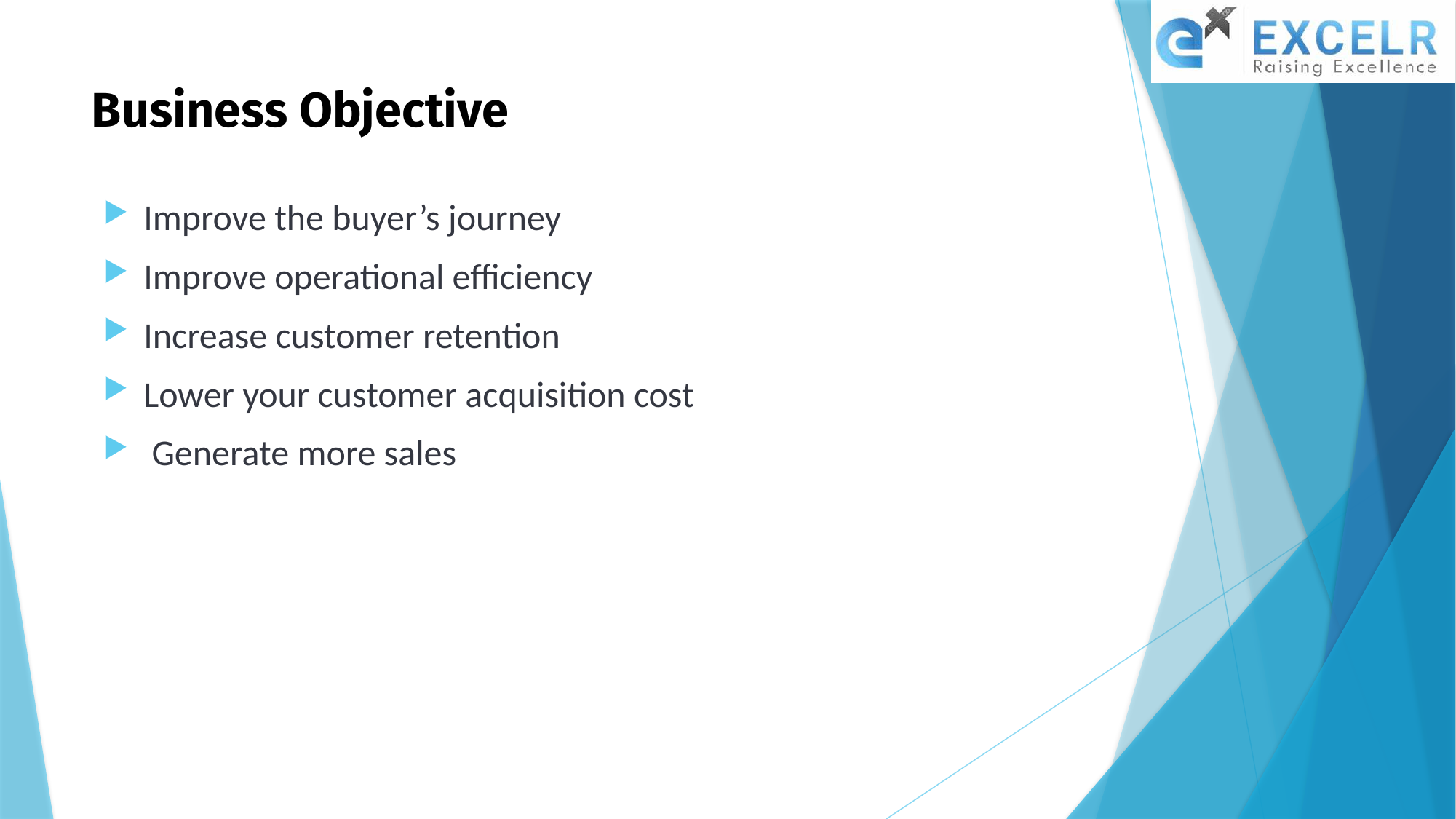

Business Objective
Improve the buyer’s journey
Improve operational efficiency
Increase customer retention
Lower your customer acquisition cost
 Generate more sales